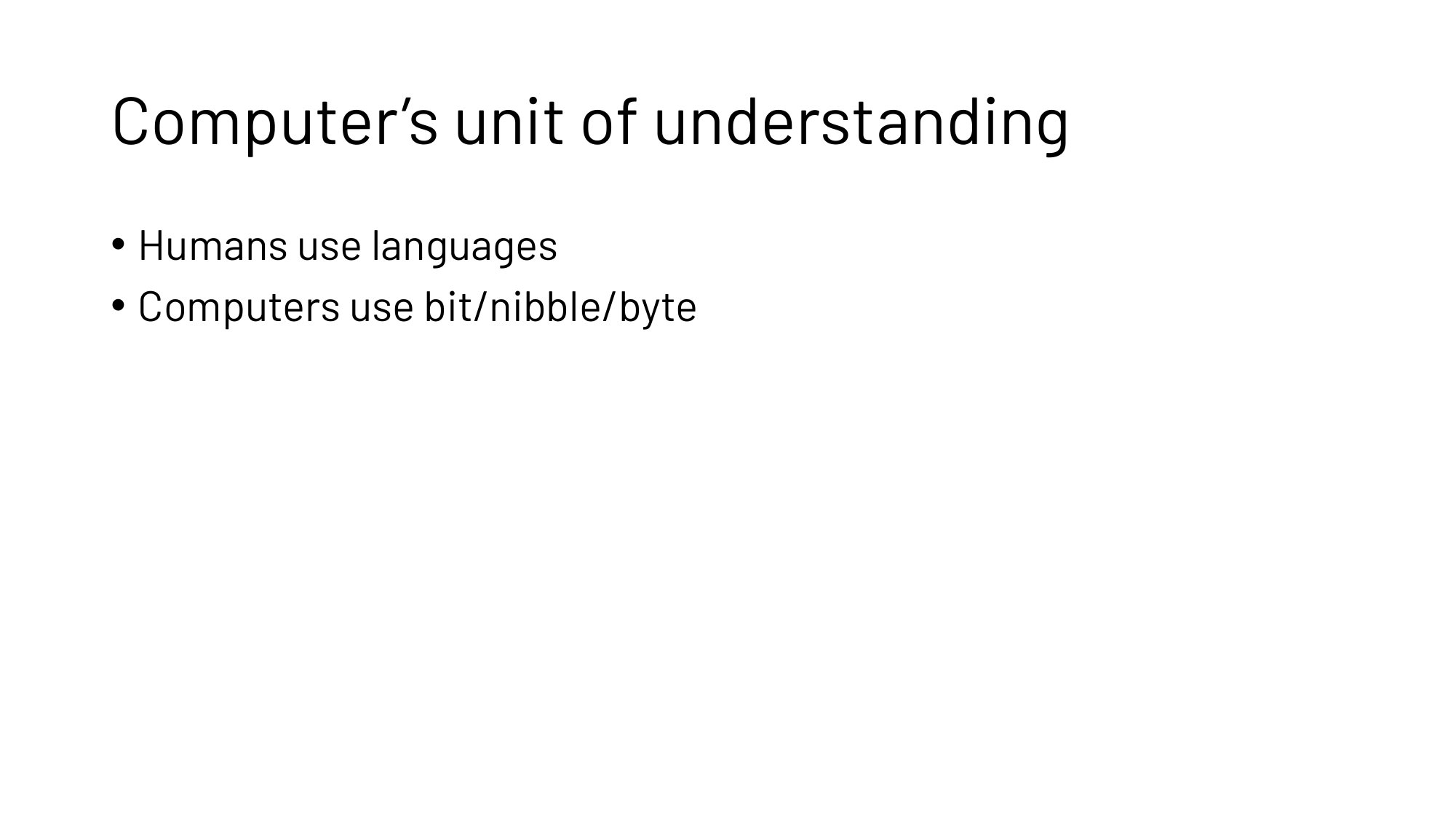

# Computer’s unit of understanding
Humans use languages
Computers use bit/nibble/byte